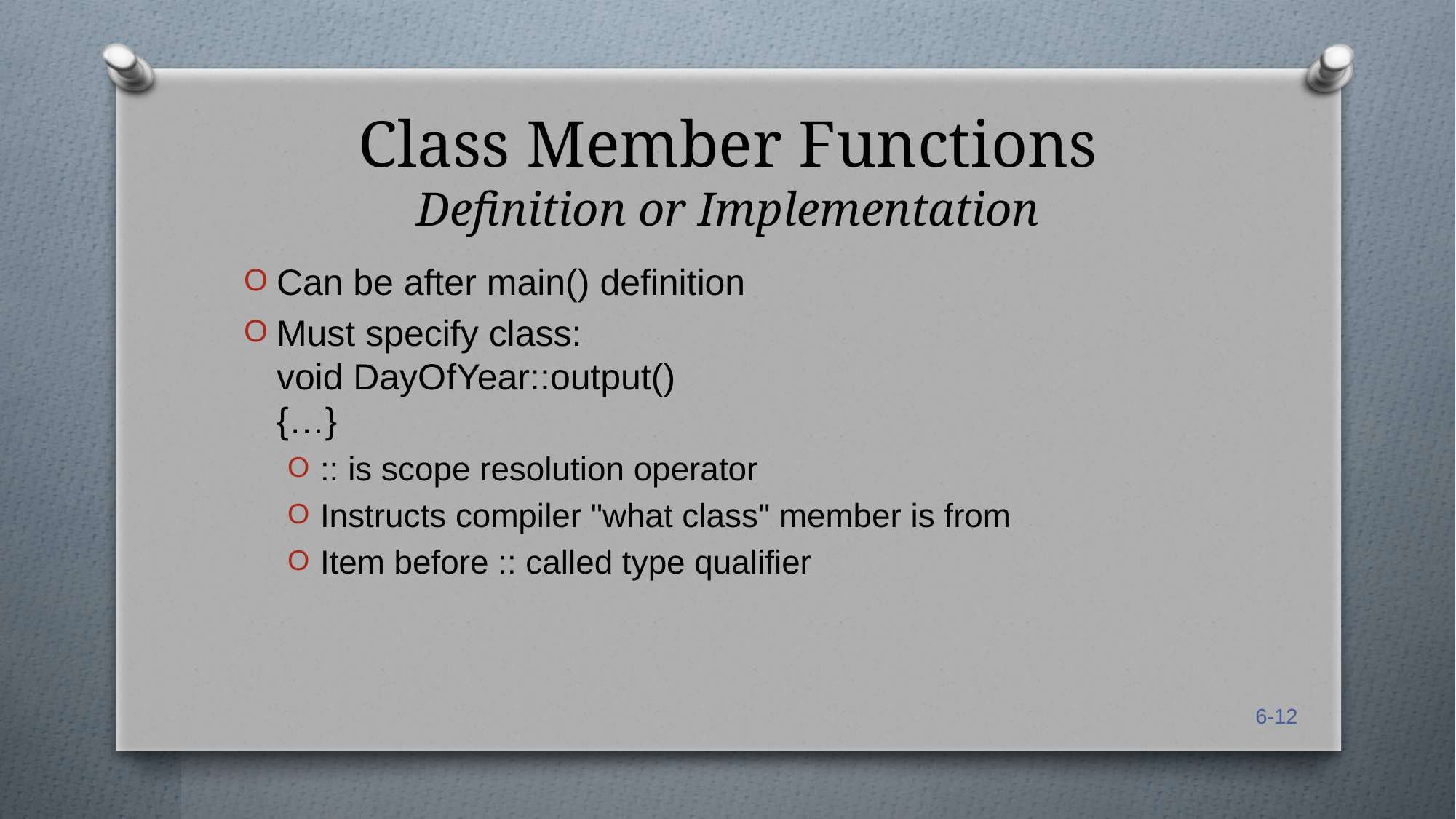

# Class Member Functions Definition or Implementation
Can be after main() definition
Must specify class:
void DayOfYear::output()
{…}
:: is scope resolution operator
Instructs compiler "what class" member is from
Item before :: called type qualifier
6-12